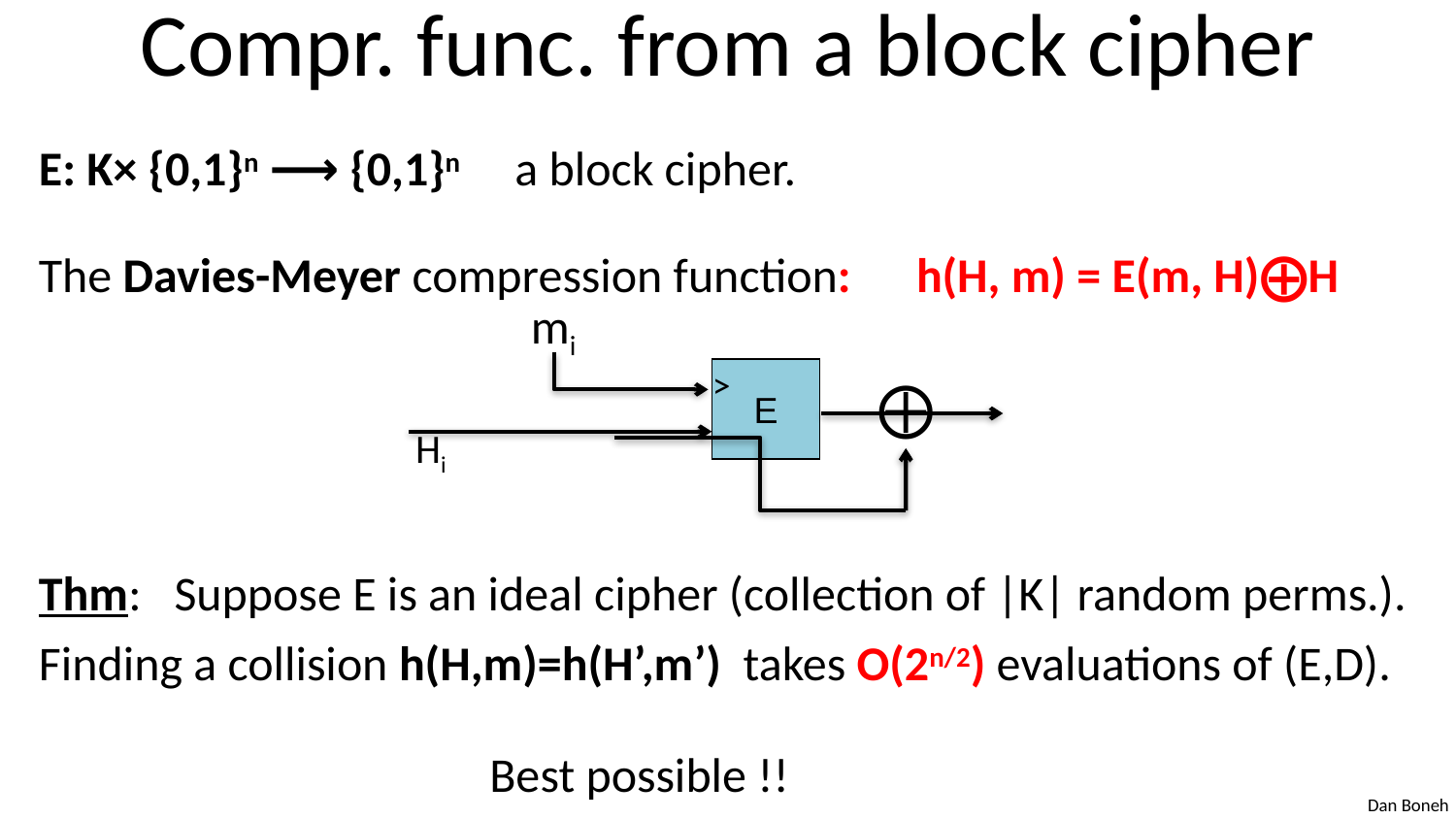

# Compr. func. from a block cipher
E: K× {0,1}n ⟶ {0,1}n     a block cipher.
The Davies-Meyer compression function:      h(H, m) = E(m, H)⨁H

Thm:   Suppose E is an ideal cipher (collection of |K| random perms.).
Finding a collision h(H,m)=h(H’,m’)  takes O(2n/2) evaluations of (E,D).
mi
>
E
⨁
Hi
Best possible !!